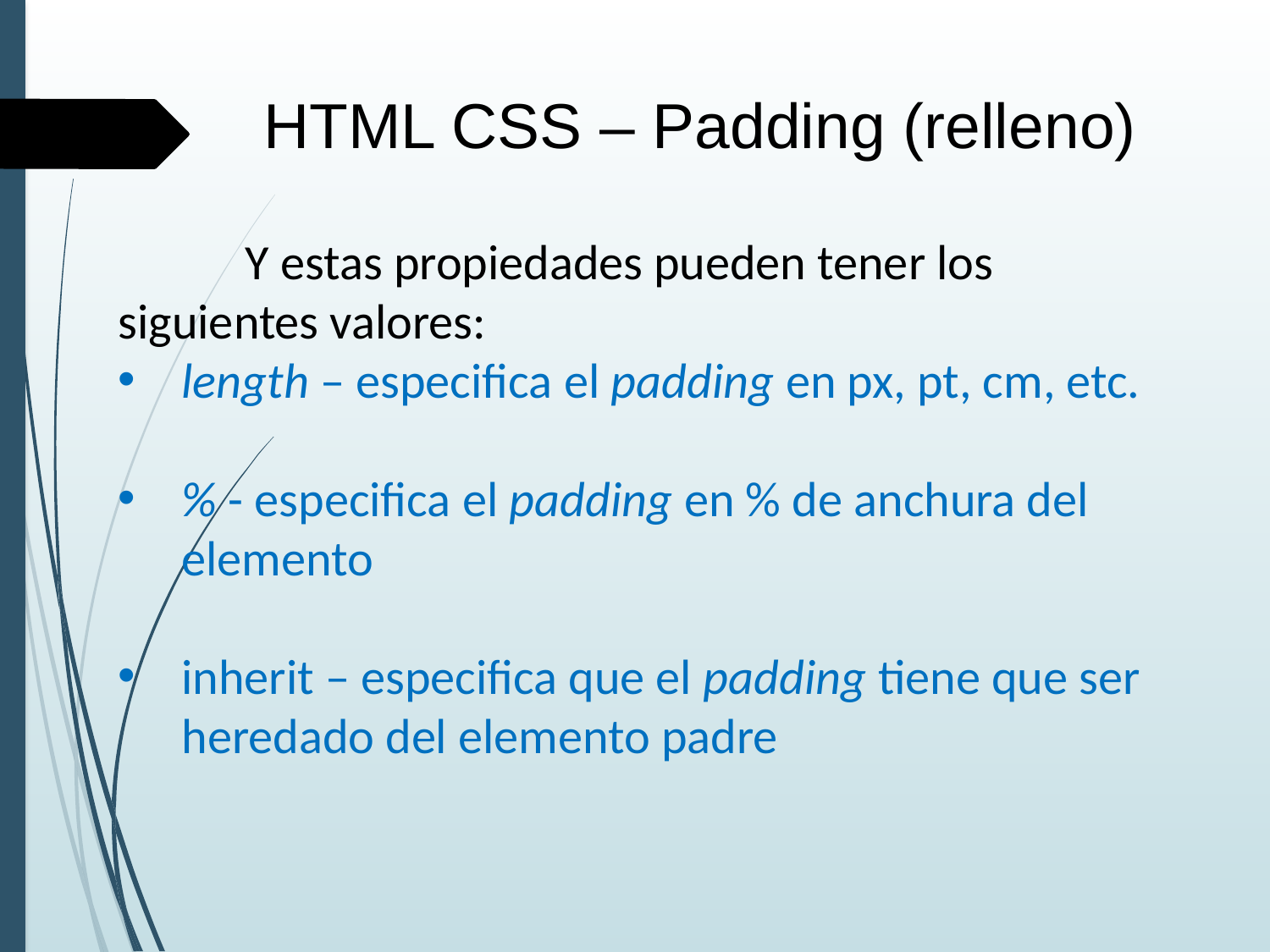

HTML CSS – Padding (relleno)

	Y estas propiedades pueden tener los siguientes valores:
length – especifica el padding en px, pt, cm, etc.

% - especifica el padding en % de anchura del elemento

inherit – especifica que el padding tiene que ser heredado del elemento padre